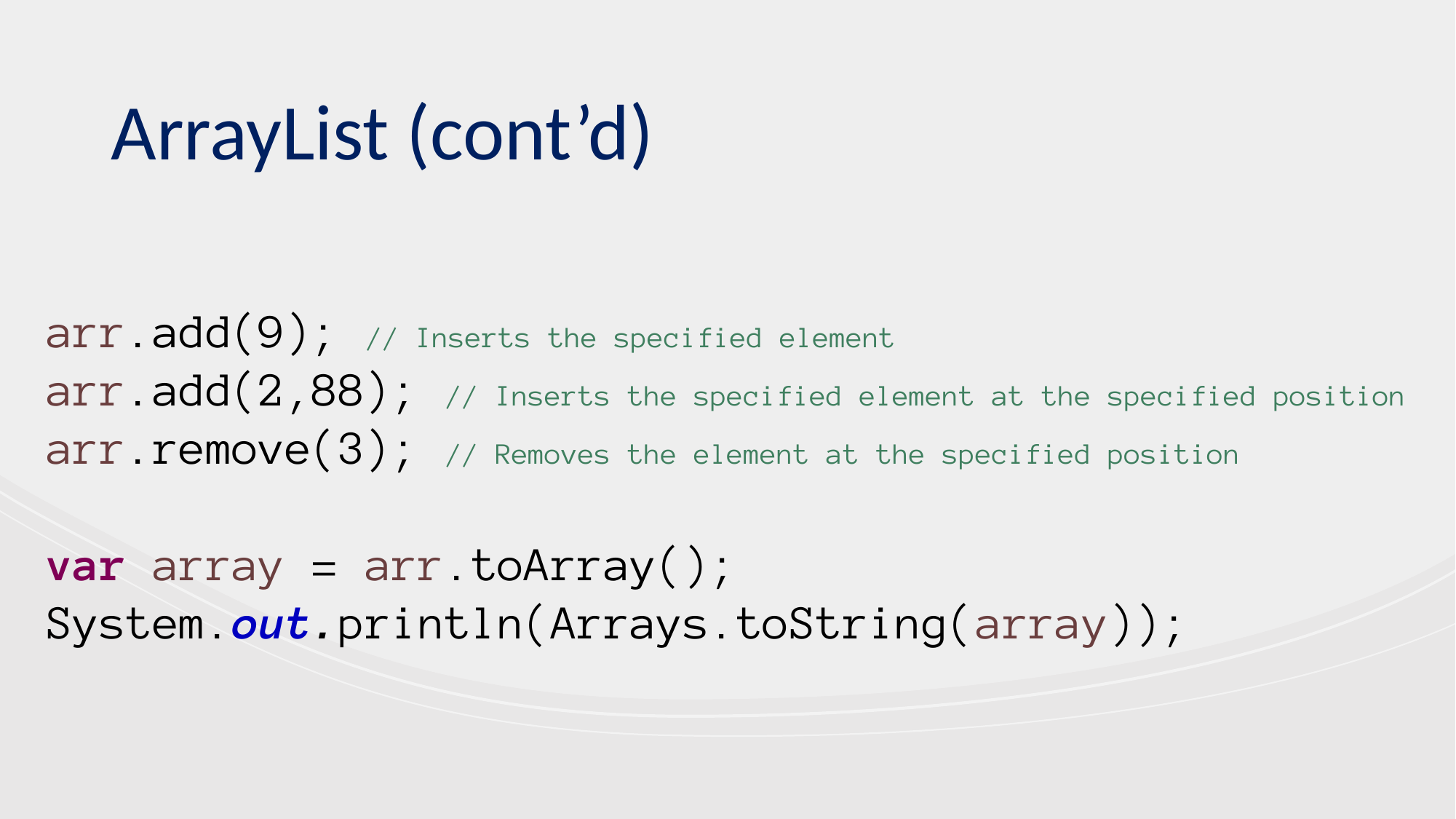

ArrayList (cont’d)
arr.add(9); // Inserts the specified element
arr.add(2,88); // Inserts the specified element at the specified position
arr.remove(3); // Removes the element at the specified position

var array = arr.toArray();
System.out.println(Arrays.toString(array));